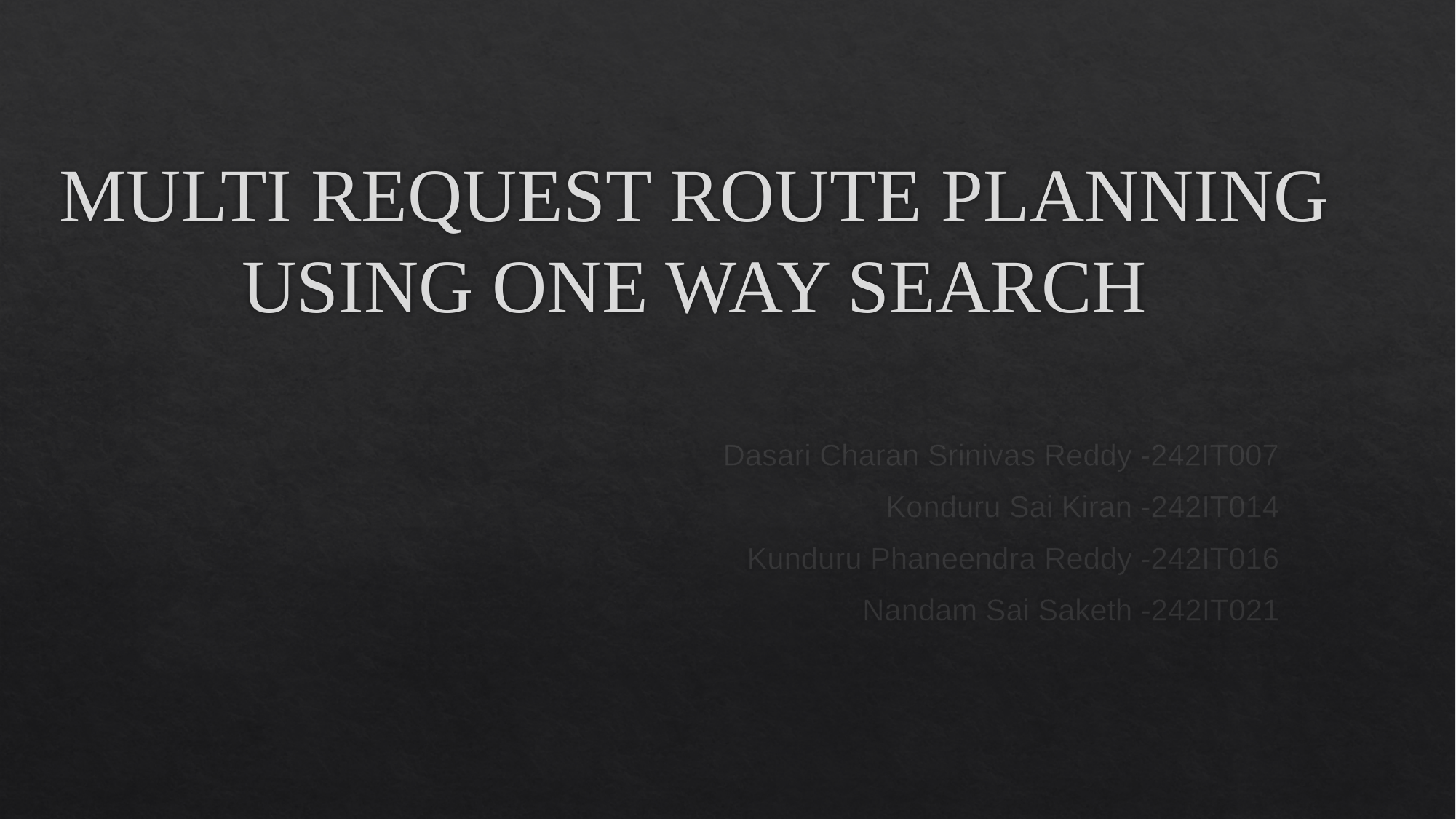

# MULTI REQUEST ROUTE PLANNING USING ONE WAY SEARCH
Dasari Charan Srinivas Reddy -242IT007
Konduru Sai Kiran -242IT014
Kunduru Phaneendra Reddy -242IT016
Nandam Sai Saketh -242IT021